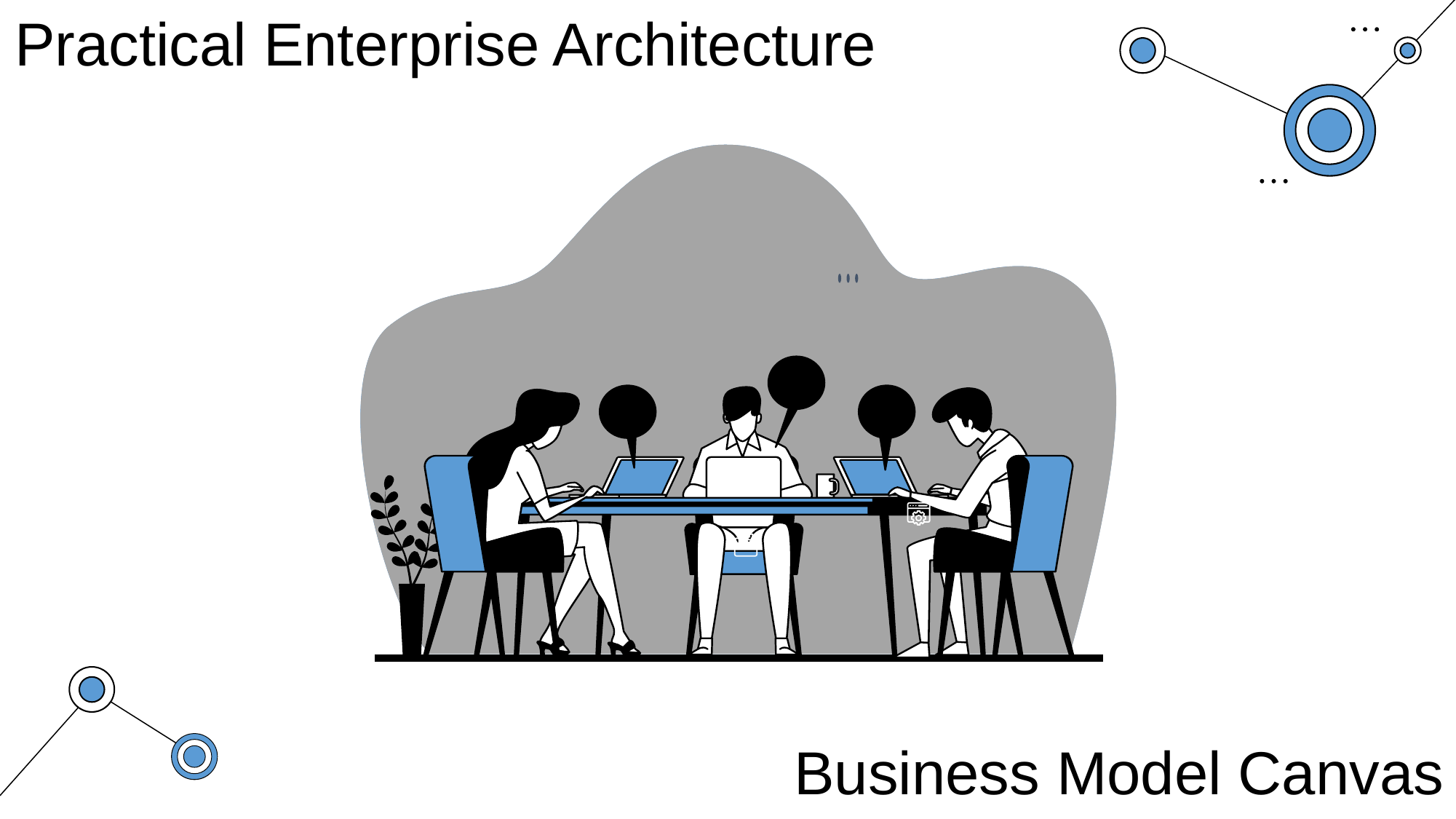

# Practical Enterprise Architecture

Business Model Canvas